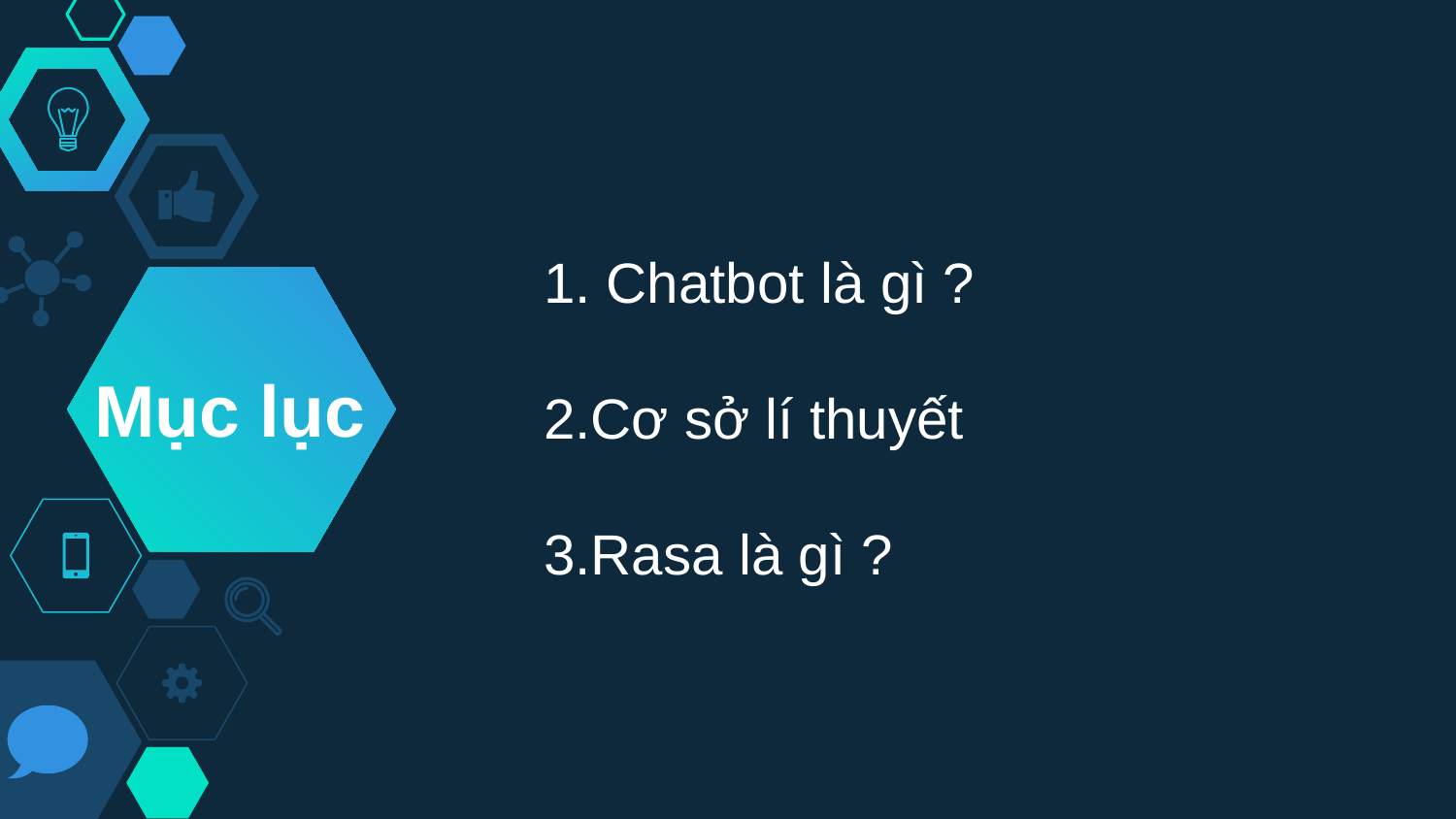

# 1. Chatbot là gì ? 2.Cơ sở lí thuyết 3.Rasa là gì ?
Mục lục